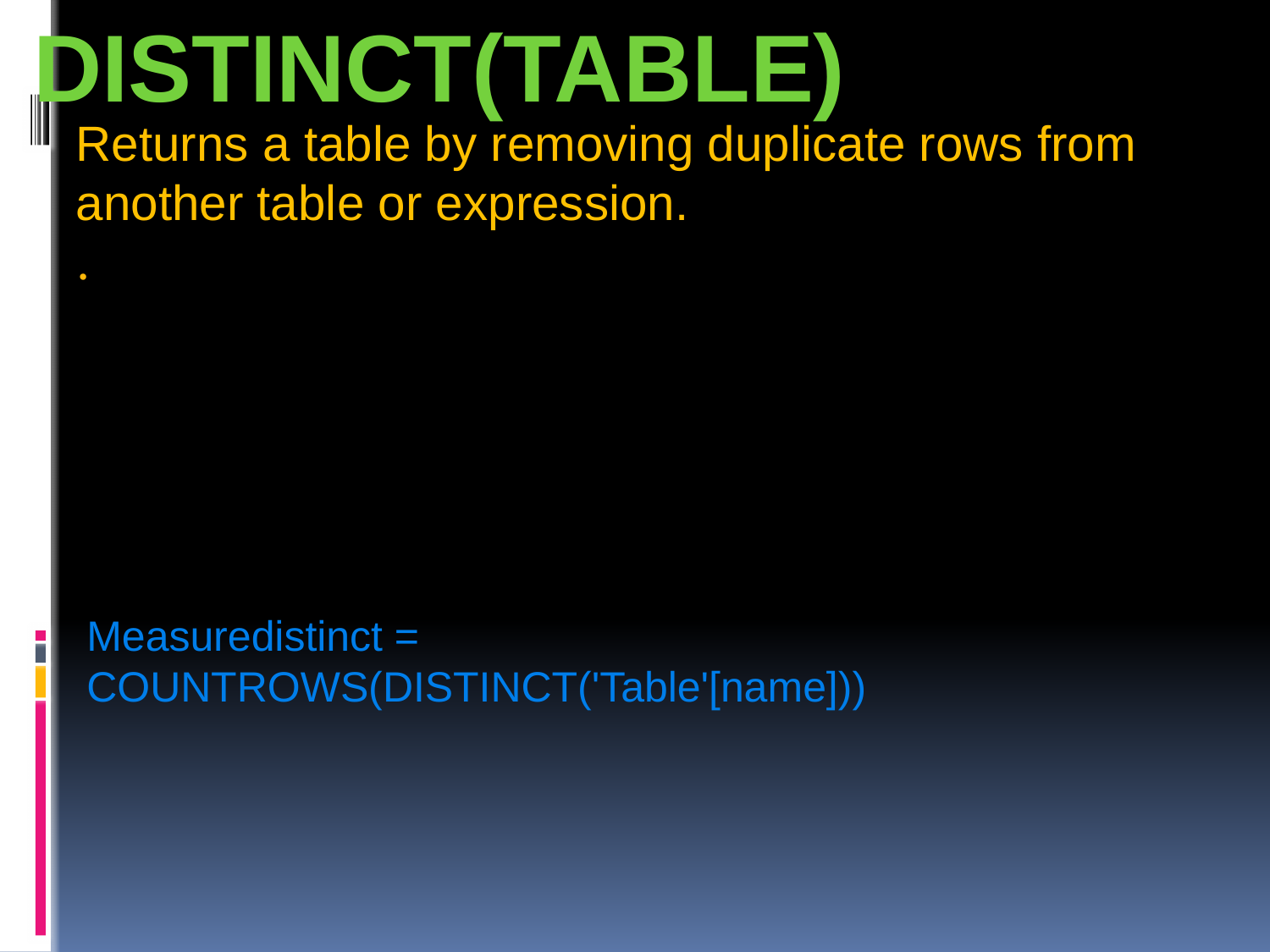

Distinct(table)
Returns a table by removing duplicate rows from another table or expression.
.
Measuredistinct = COUNTROWS(DISTINCT('Table'[name]))